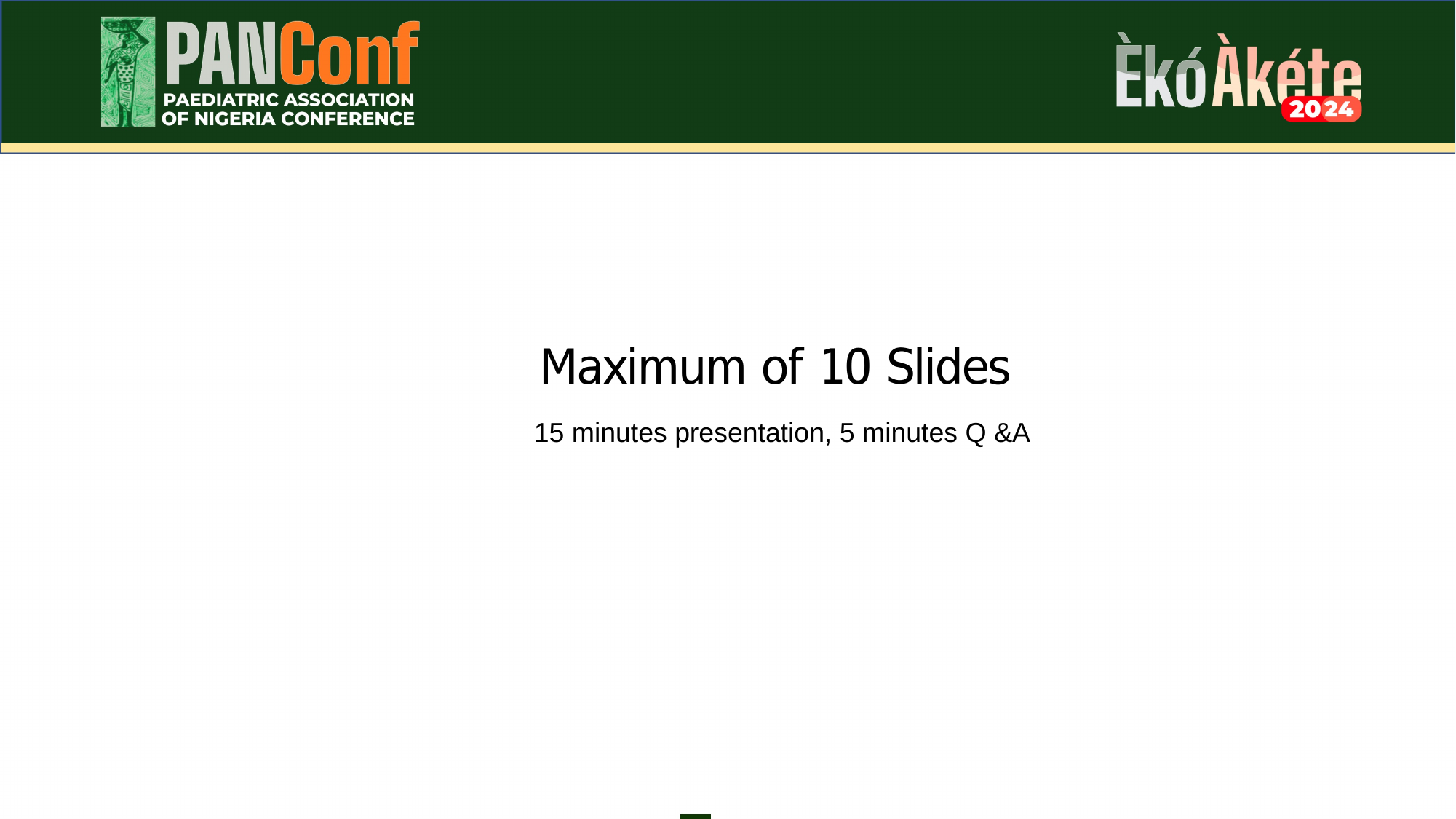

Maximum of 10 Slides
 15 minutes presentation, 5 minutes Q &A